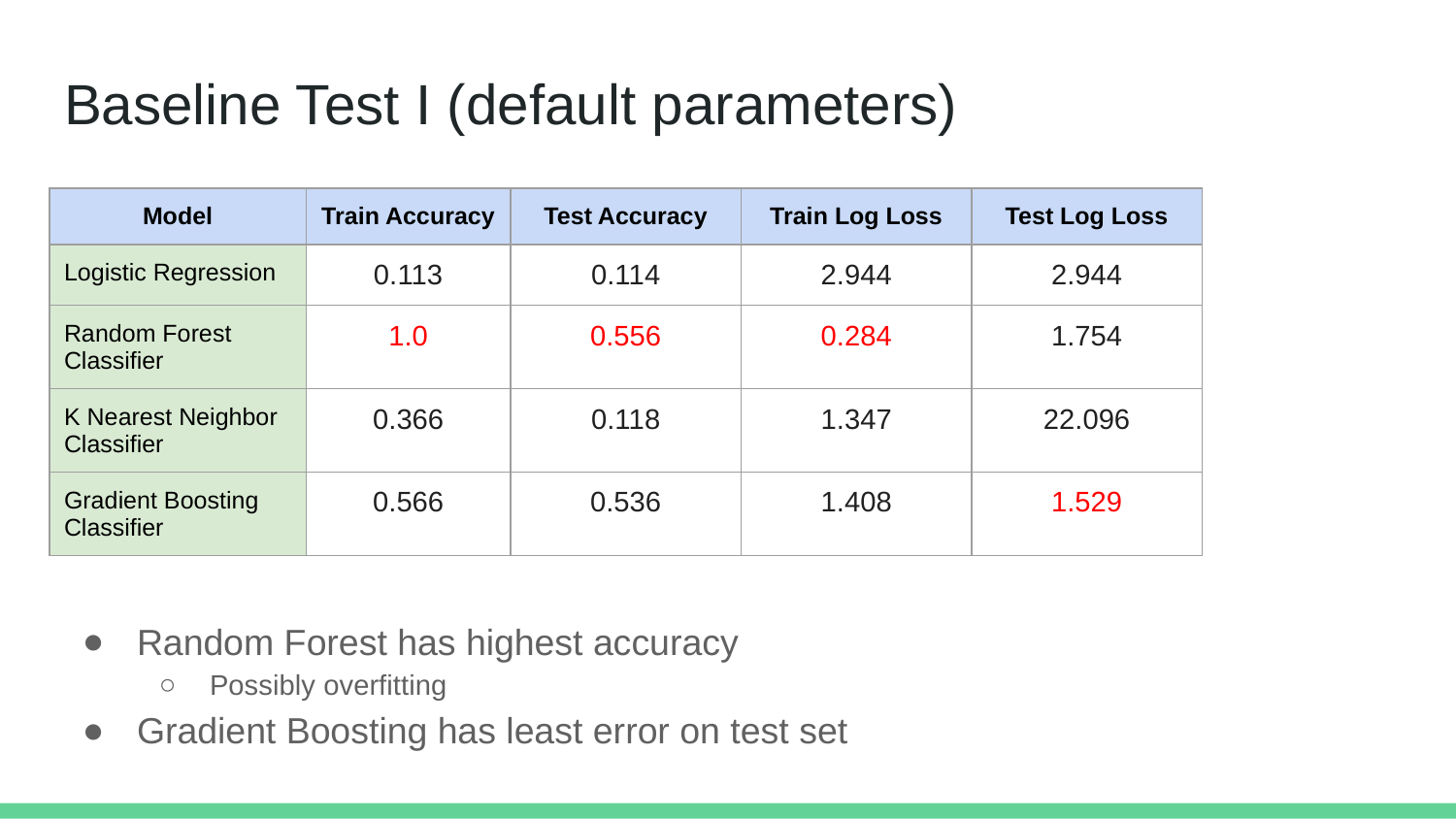

# Baseline Test I (default parameters)
| Model | Train Accuracy | Test Accuracy | Train Log Loss | Test Log Loss |
| --- | --- | --- | --- | --- |
| Logistic Regression | 0.113 | 0.114 | 2.944 | 2.944 |
| Random Forest Classifier | 1.0 | 0.556 | 0.284 | 1.754 |
| K Nearest Neighbor Classifier | 0.366 | 0.118 | 1.347 | 22.096 |
| Gradient Boosting Classifier | 0.566 | 0.536 | 1.408 | 1.529 |
Random Forest has highest accuracy
Possibly overfitting
Gradient Boosting has least error on test set